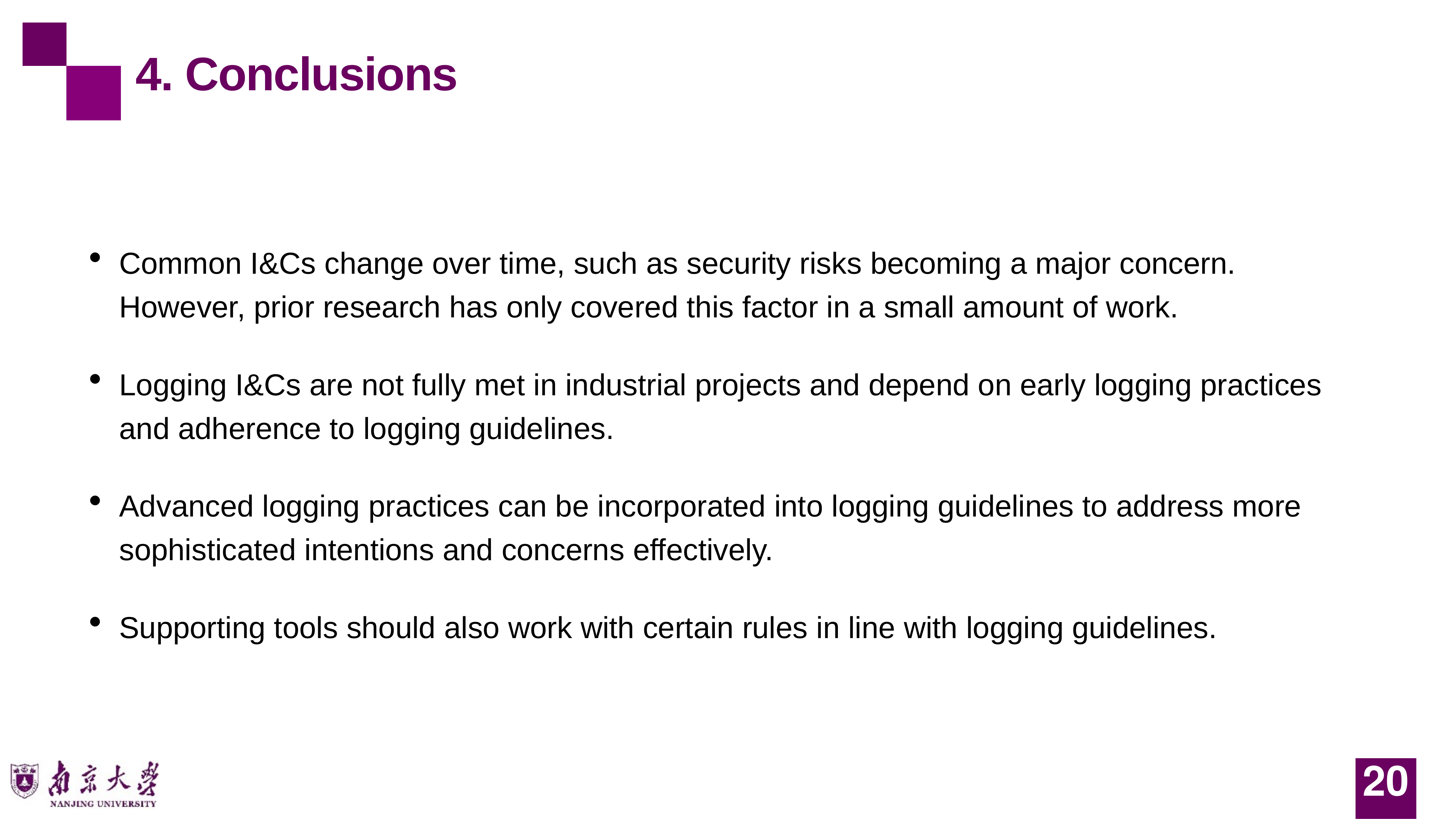

# 4. Conclusions
Common I&Cs change over time, such as security risks becoming a major concern. However, prior research has only covered this factor in a small amount of work.
Logging I&Cs are not fully met in industrial projects and depend on early logging practices and adherence to logging guidelines.
Advanced logging practices can be incorporated into logging guidelines to address more sophisticated intentions and concerns effectively.
Supporting tools should also work with certain rules in line with logging guidelines.
20